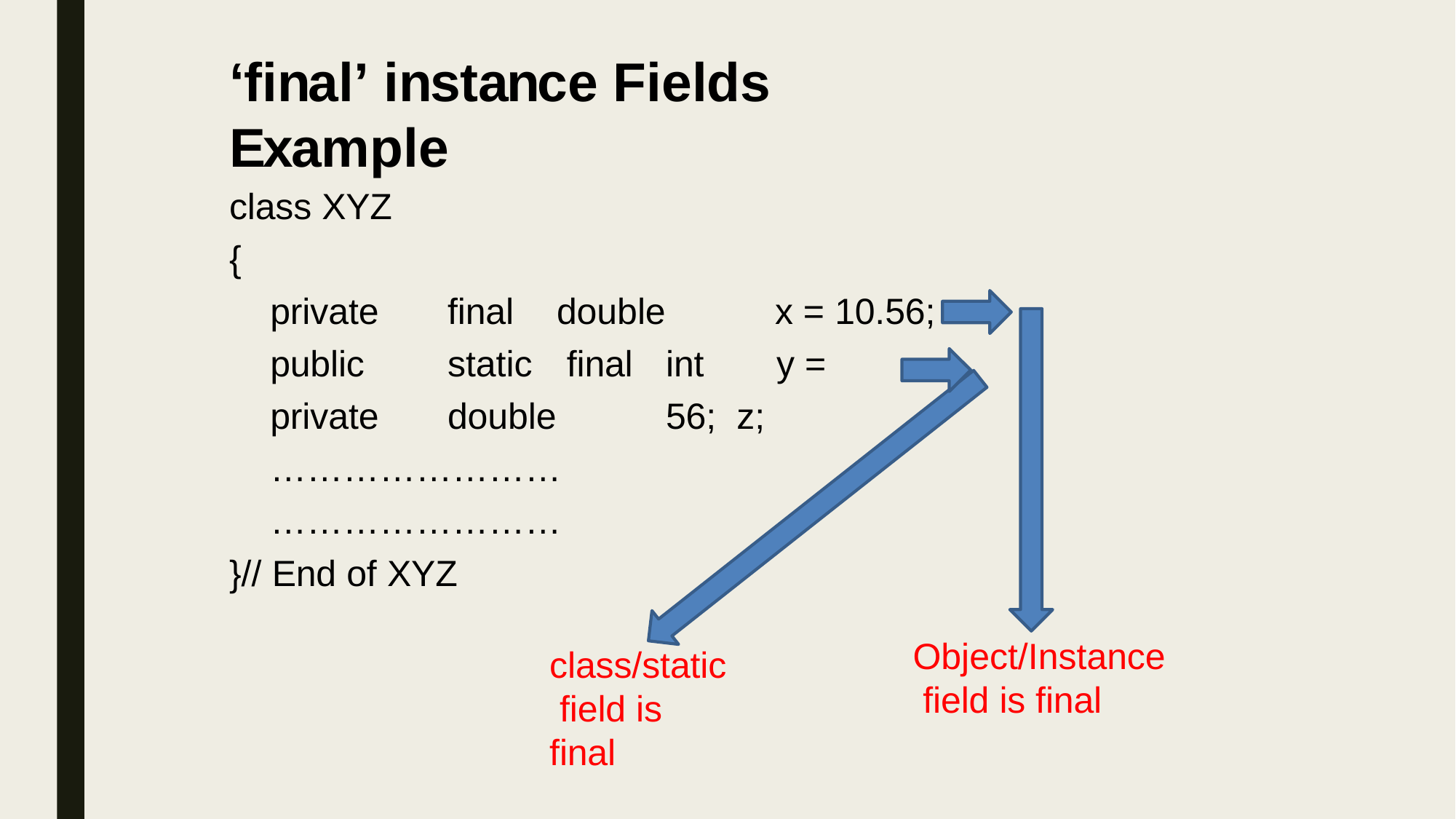

# ‘final’ instance Fields Example
class XYZ
{
private
public  private
double  final
final  static  double
x = 10.56;
int	y =	56;  z;

……………………
……………………
}// End of XYZ
Object/Instance  field is final
class/static  field is final